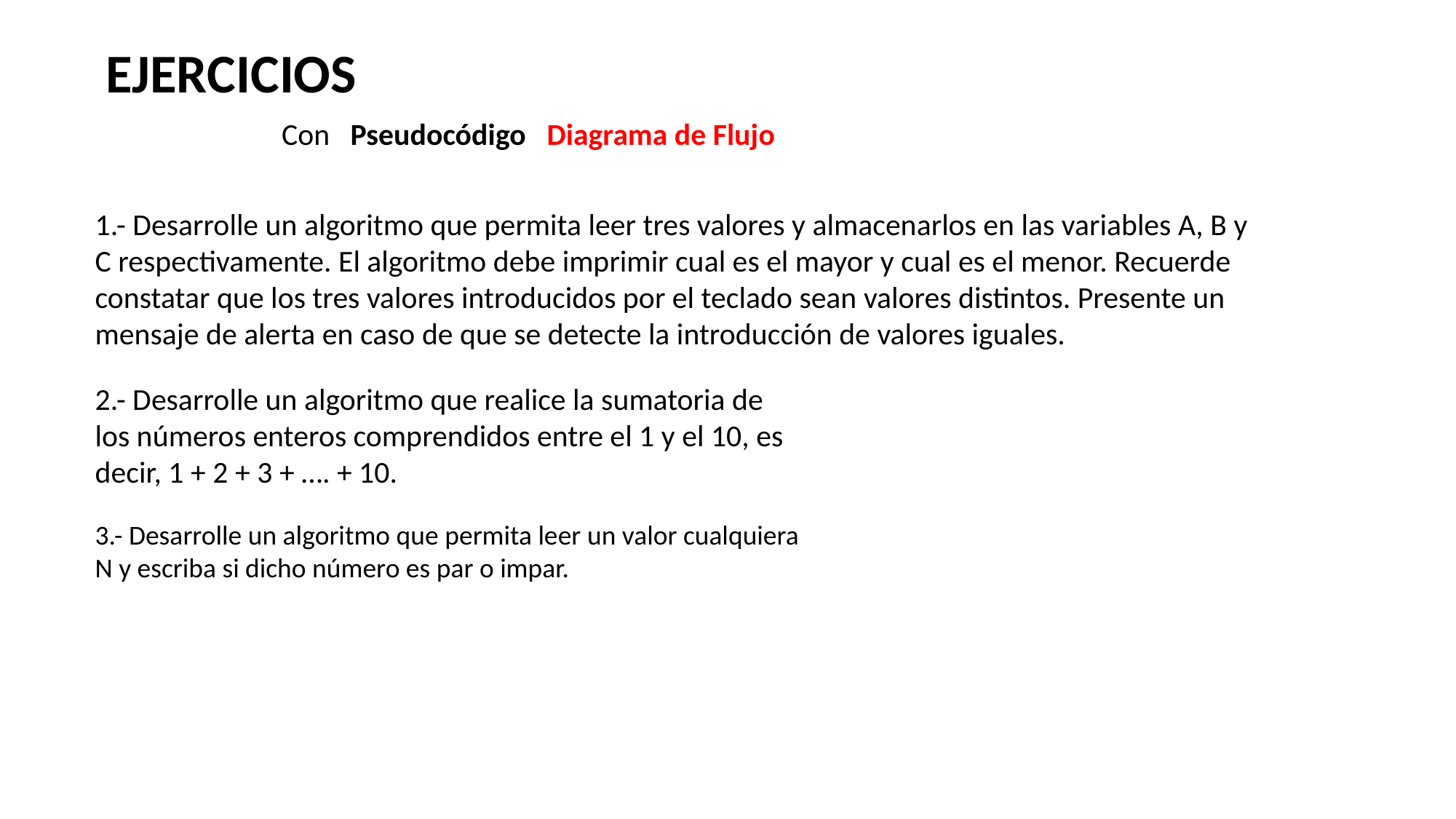

EJERCICIOS
Con   Pseudocódigo   Diagrama de Flujo
1.- Desarrolle un algoritmo que permita leer tres valores y almacenarlos en las variables A, B y C respectivamente. El algoritmo debe imprimir cual es el mayor y cual es el menor. Recuerde constatar que los tres valores introducidos por el teclado sean valores distintos. Presente un mensaje de alerta en caso de que se detecte la introducción de valores iguales.
2.- Desarrolle un algoritmo que realice la sumatoria de los números enteros comprendidos entre el 1 y el 10, es decir, 1 + 2 + 3 + …. + 10.
3.- Desarrolle un algoritmo que permita leer un valor cualquiera N y escriba si dicho número es par o impar.